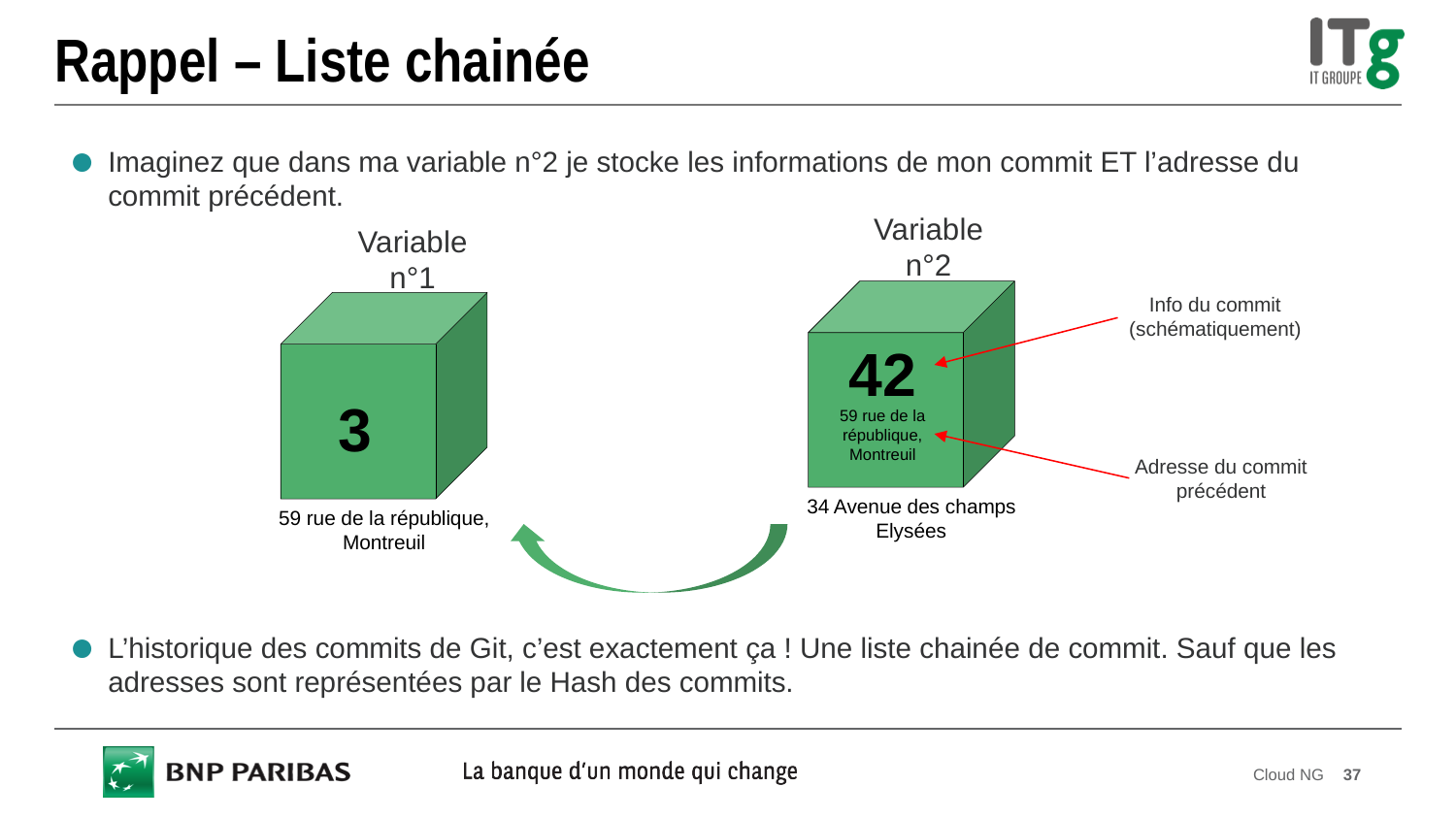

# Rappel – Liste chainée
Imaginez que dans ma variable n°2 je stocke les informations de mon commit ET l’adresse du commit précédent.

L’historique des commits de Git, c’est exactement ça ! Une liste chainée de commit. Sauf que les adresses sont représentées par le Hash des commits.
Variable n°2
Variable n°1

Info du commit (schématiquement)

42
3
59 rue de la république, Montreuil

Adresse du commit précédent
34 Avenue des champs Elysées
59 rue de la république, Montreuil

Cloud NG
37